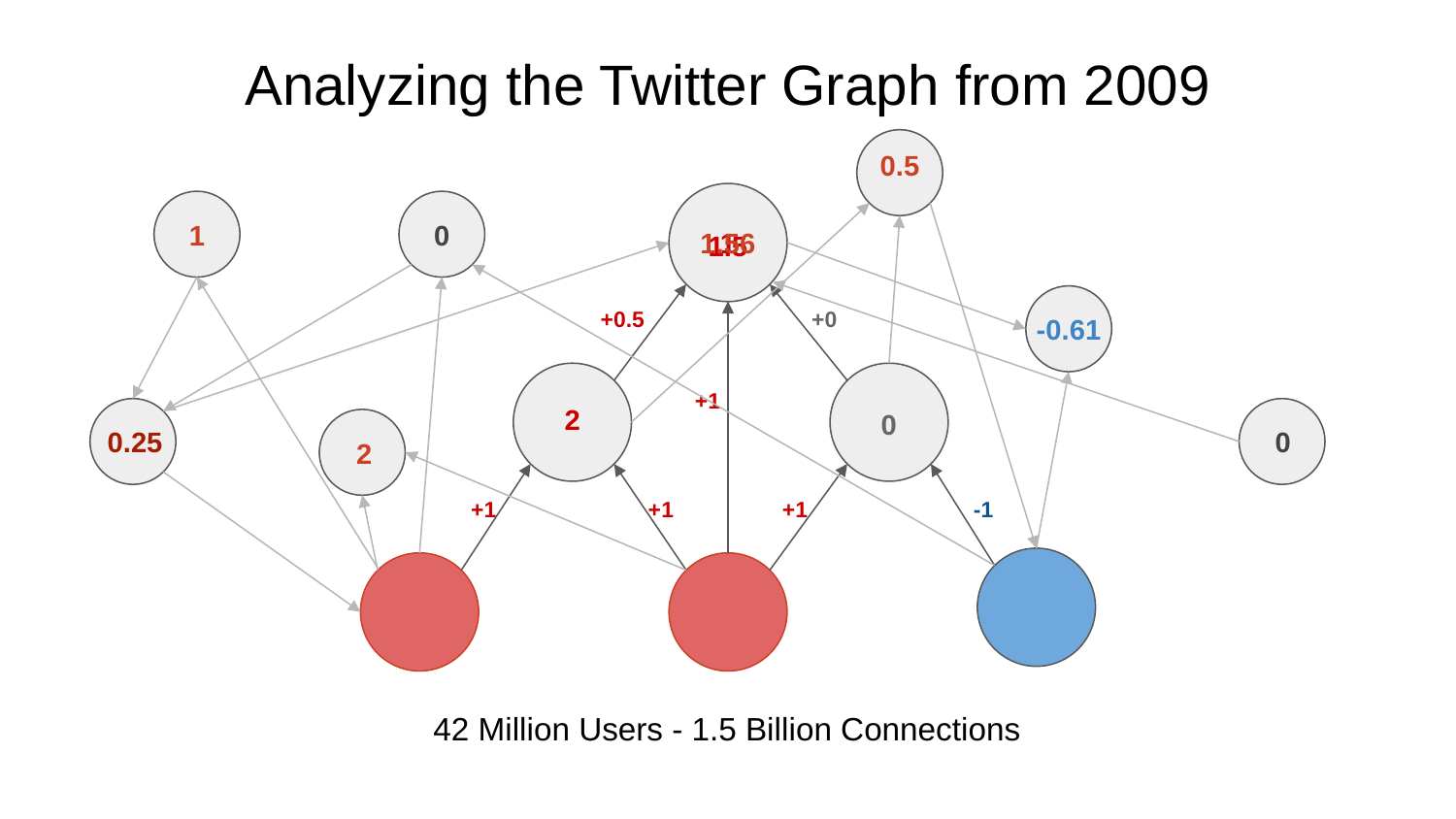

# Analyzing the Twitter Graph from 2009

0.5

1
0
1
1.5
1.56

+0.5
+0
-0.61

+1
2
0

0.25
0
2
+1
+1
+1
-1

42 Million Users - 1.5 Billion Connections